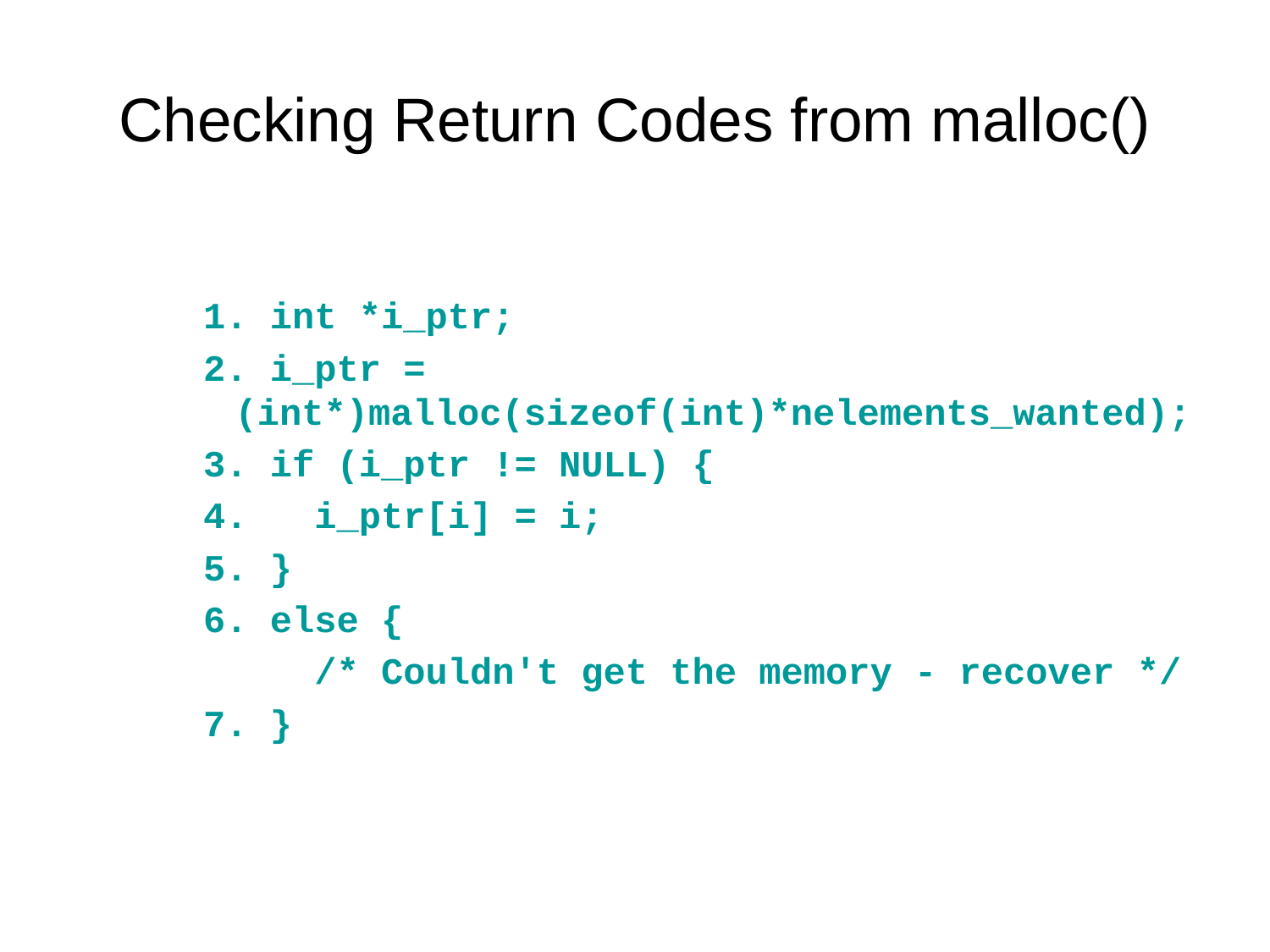

# Checking Return Codes from malloc()
1. int *i_ptr;
2. i_ptr = (int*)malloc(sizeof(int)*nelements_wanted);
3. if (i_ptr != NULL) {
4.   i_ptr[i] = i;
5. }
6. else {
     /* Couldn't get the memory - recover */
7. }